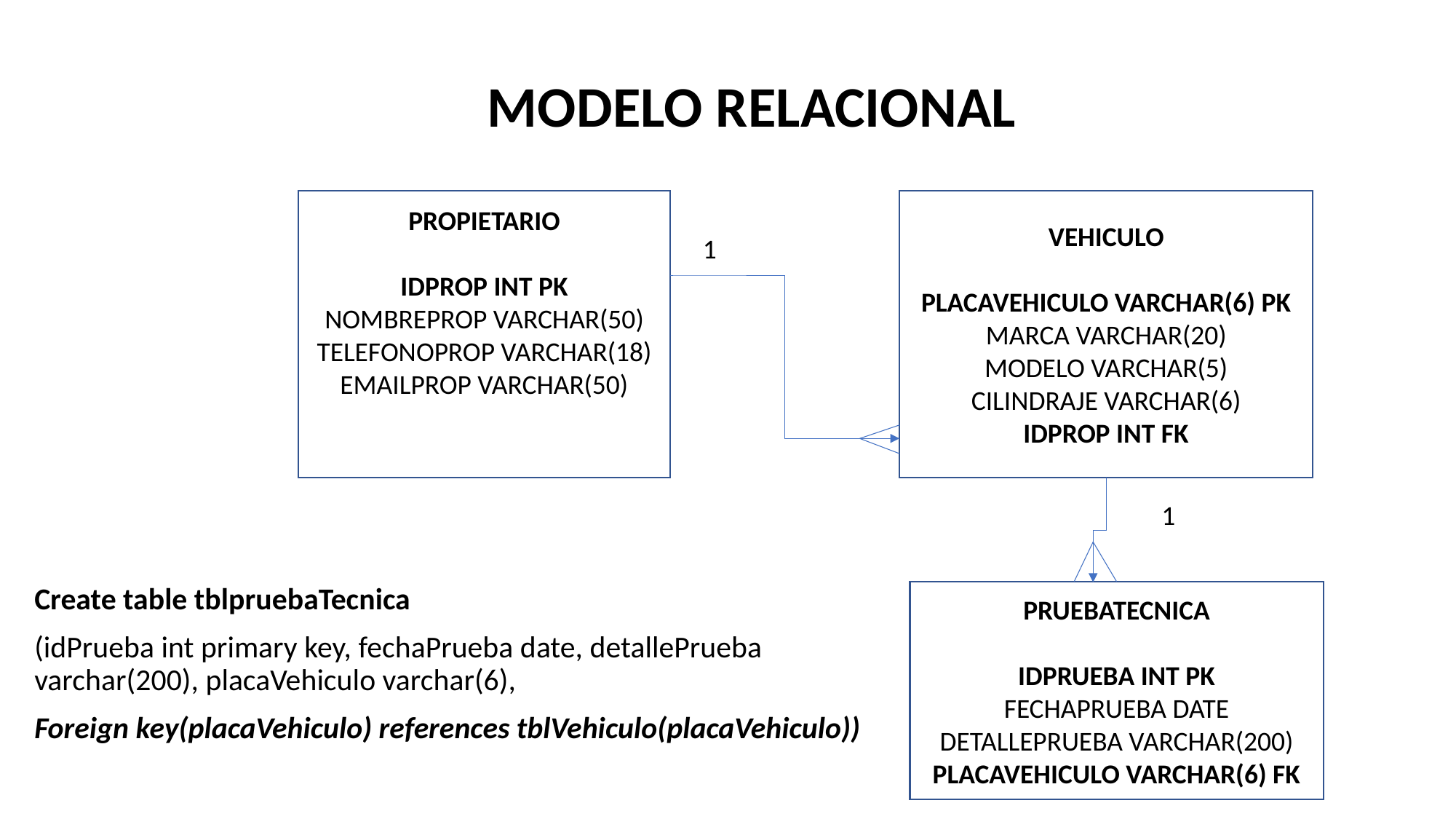

# MODELO RELACIONAL
VEHICULO

PLACAVEHICULO VARCHAR(6) PK
MARCA VARCHAR(20)
MODELO VARCHAR(5)
CILINDRAJE VARCHAR(6)
IDPROP INT FK
PROPIETARIO

IDPROP INT PK
NOMBREPROP VARCHAR(50)
TELEFONOPROP VARCHAR(18)
EMAILPROP VARCHAR(50)

1
1

Create table tblpruebaTecnica
(idPrueba int primary key, fechaPrueba date, detallePrueba varchar(200), placaVehiculo varchar(6),
Foreign key(placaVehiculo) references tblVehiculo(placaVehiculo))
PRUEBATECNICA

IDPRUEBA INT PK
FECHAPRUEBA DATE
DETALLEPRUEBA VARCHAR(200)
PLACAVEHICULO VARCHAR(6) FK